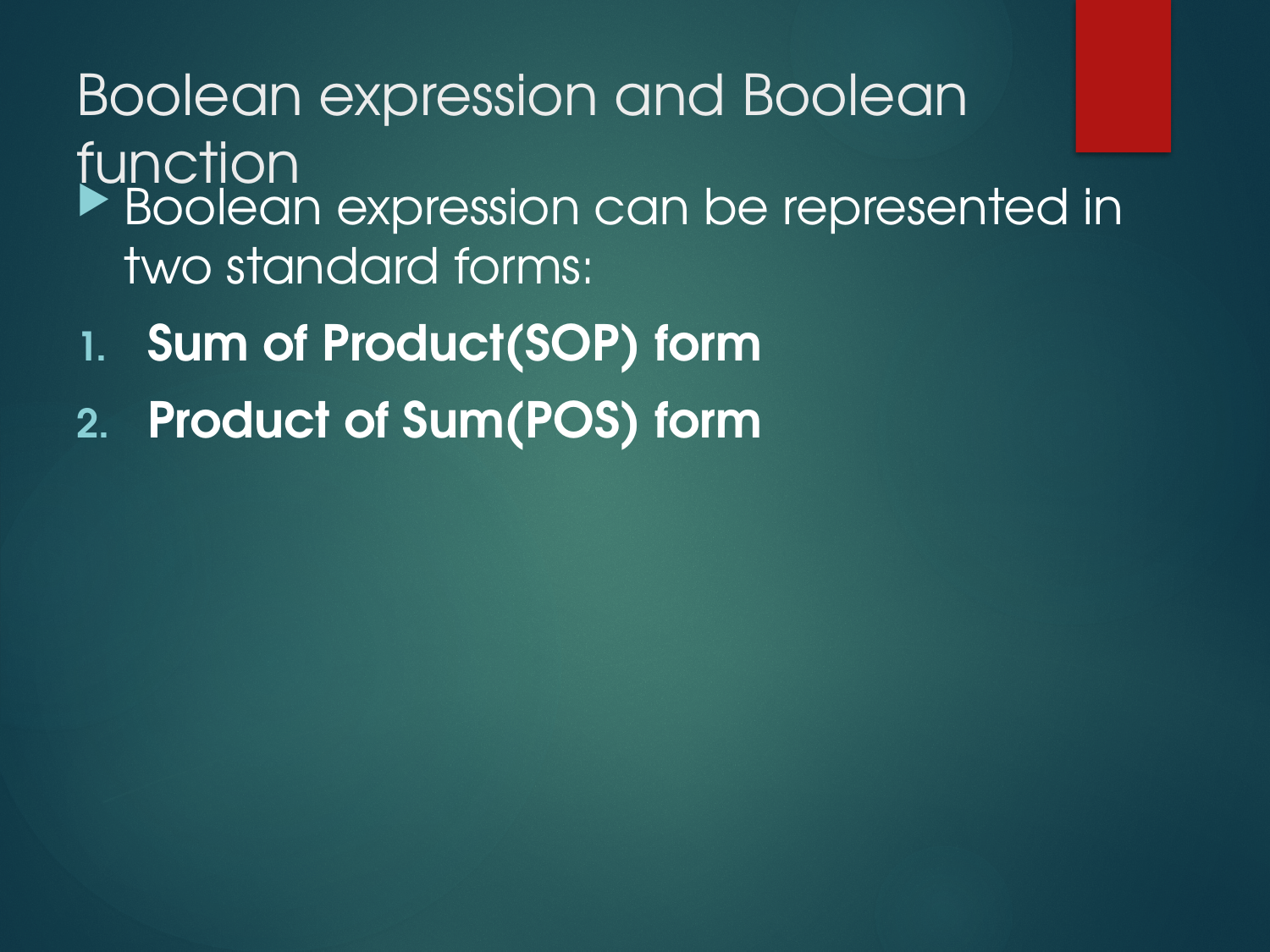

# Boolean expression and Boolean function
Boolean expression can be represented in two standard forms:
Sum of Product(SOP) form
Product of Sum(POS) form